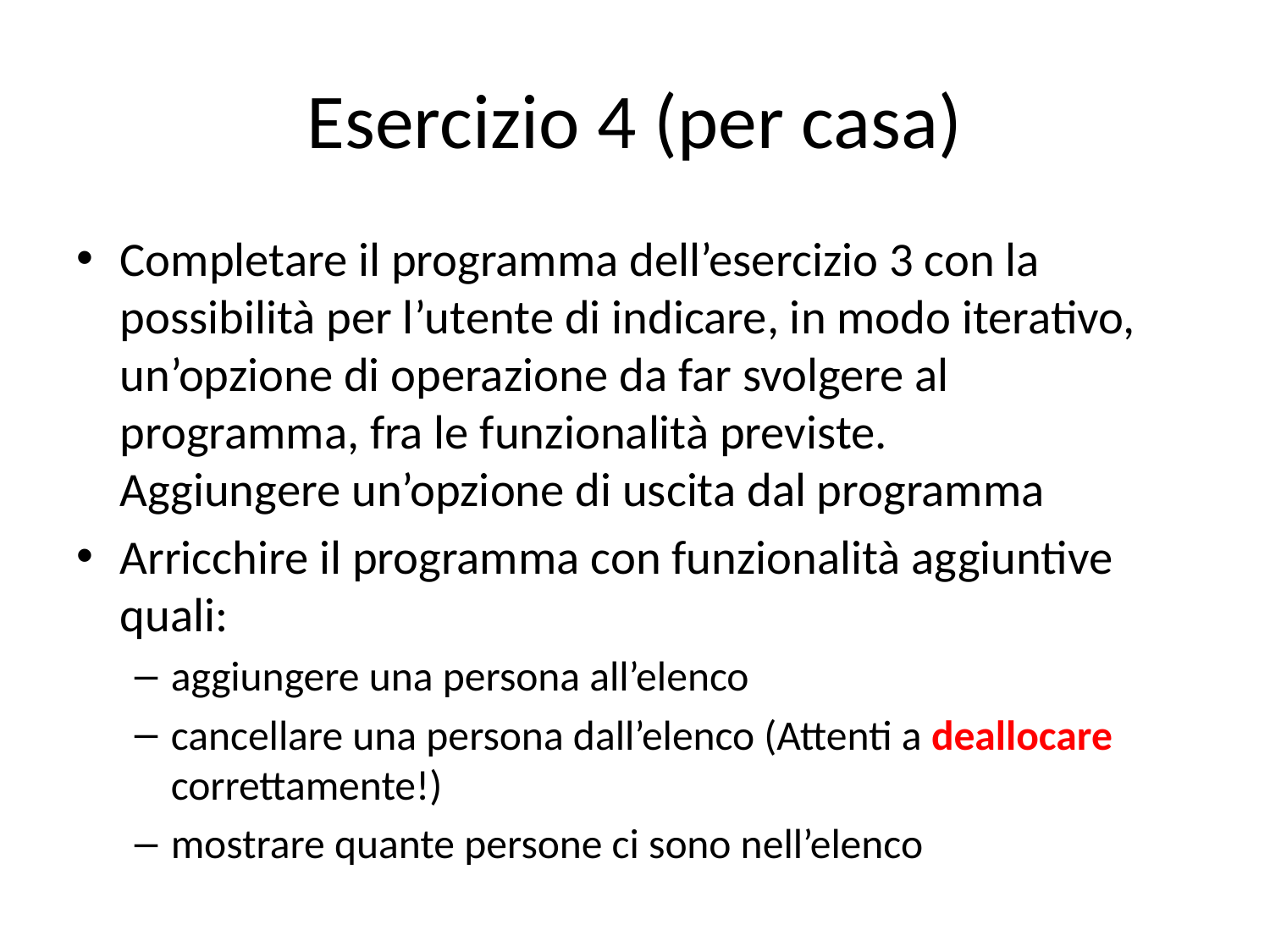

# Esercizio 4 (per casa)
Completare il programma dell’esercizio 3 con la possibilità per l’utente di indicare, in modo iterativo, un’opzione di operazione da far svolgere al programma, fra le funzionalità previste.
Aggiungere un’opzione di uscita dal programma
Arricchire il programma con funzionalità aggiuntive quali:
aggiungere una persona all’elenco
cancellare una persona dall’elenco (Attenti a deallocare correttamente!)
mostrare quante persone ci sono nell’elenco